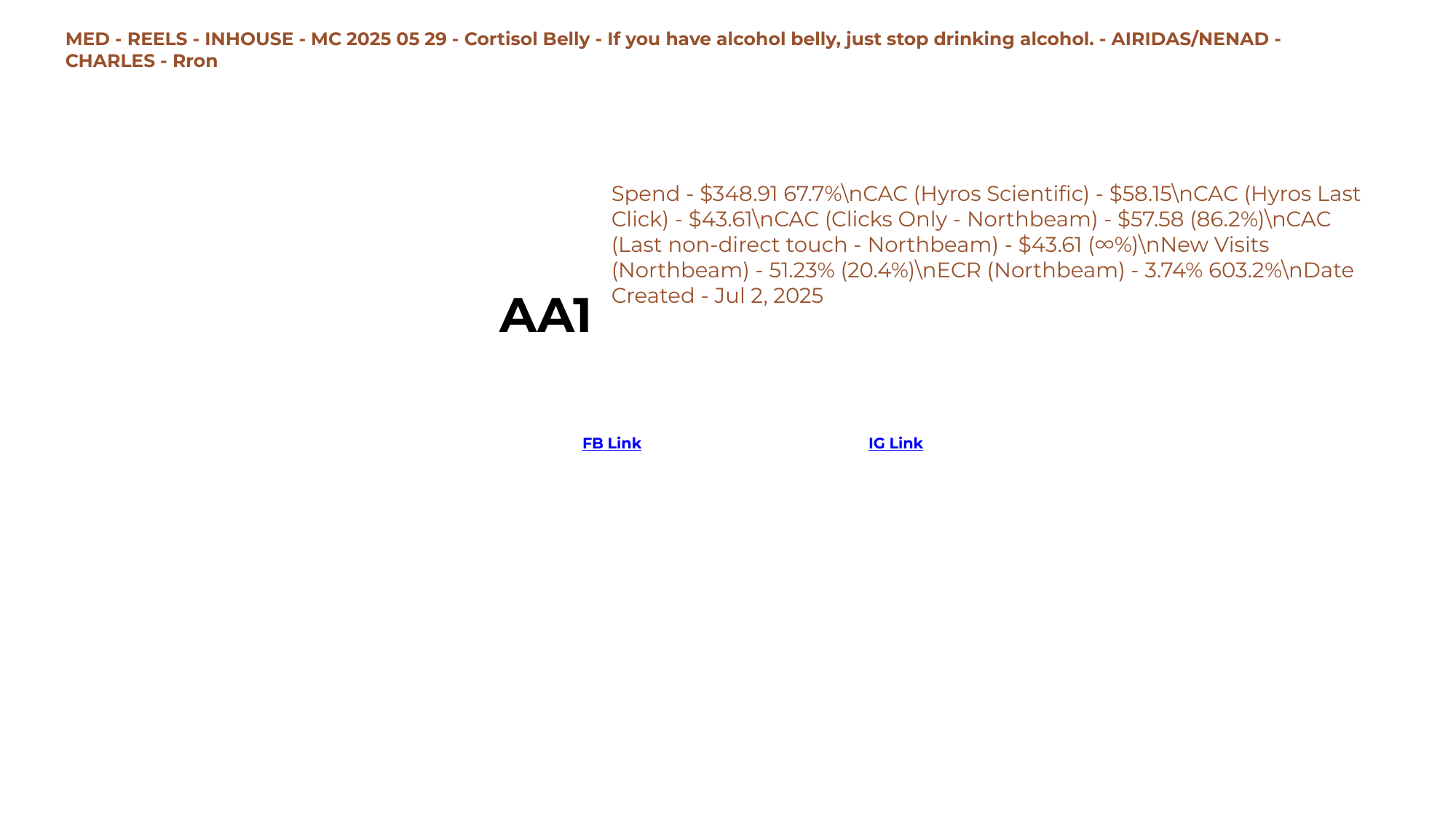

MED - REELS - INHOUSE - MC 2025 05 29 - Cortisol Belly - If you have alcohol belly, just stop drinking alcohol. - AIRIDAS/NENAD - CHARLES - Rron
Spend - $348.91 67.7%\nCAC (Hyros Scientific) - $58.15\nCAC (Hyros Last Click) - $43.61\nCAC (Clicks Only - Northbeam) - $57.58 (86.2%)\nCAC (Last non-direct touch - Northbeam) - $43.61 (∞%)\nNew Visits (Northbeam) - 51.23% (20.4%)\nECR (Northbeam) - 3.74% 603.2%\nDate Created - Jul 2, 2025
AA1
FB Link
IG Link